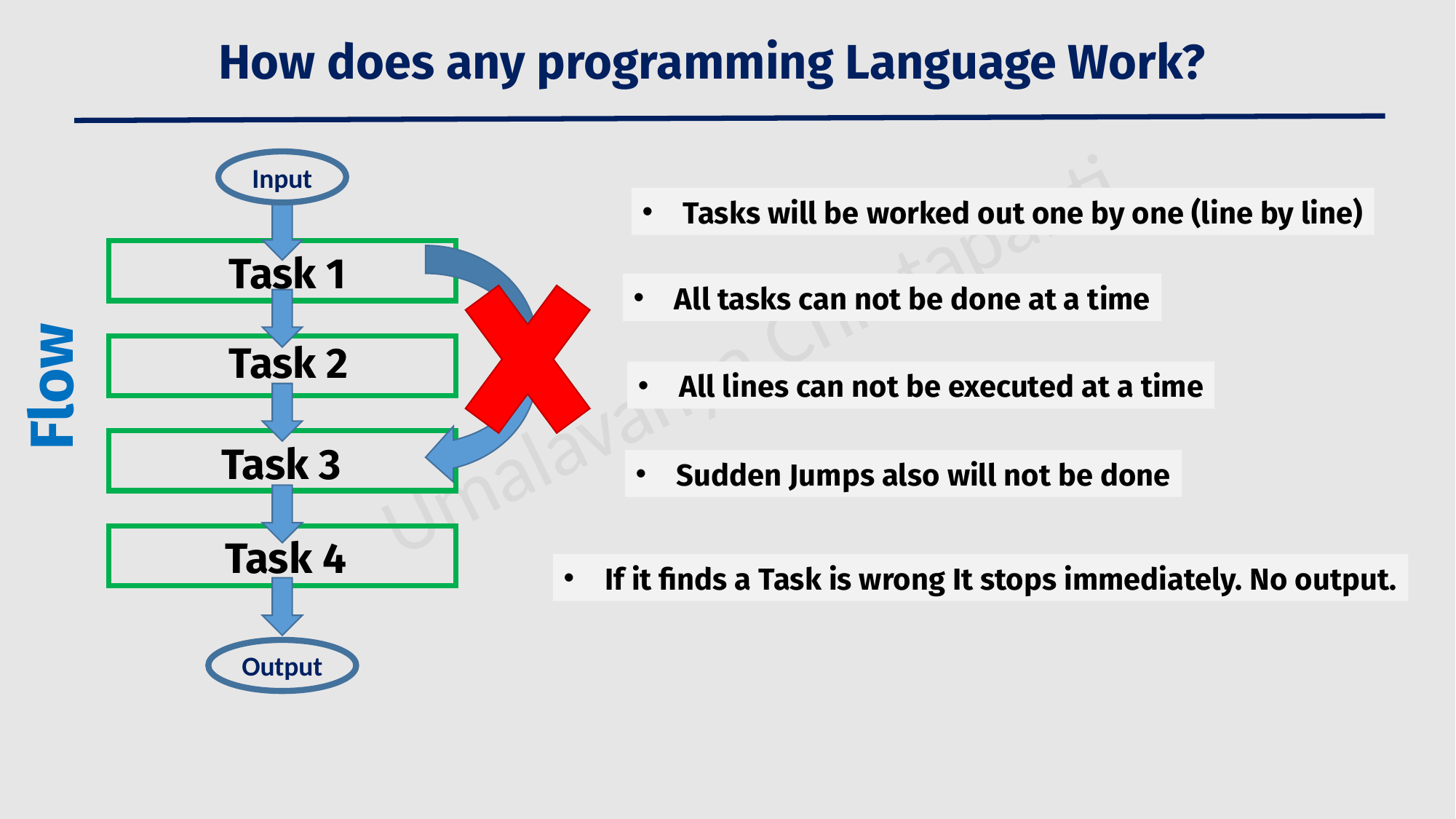

How does any programming Language Work?
Input
Tasks will be worked out one by one (line by line)

Task 1

All tasks can not be done at a time

Task 2
Flow
All lines can not be executed at a time

Task 3
Sudden Jumps also will not be done

Task 4
If it finds a Task is wrong It stops immediately. No output.

Output